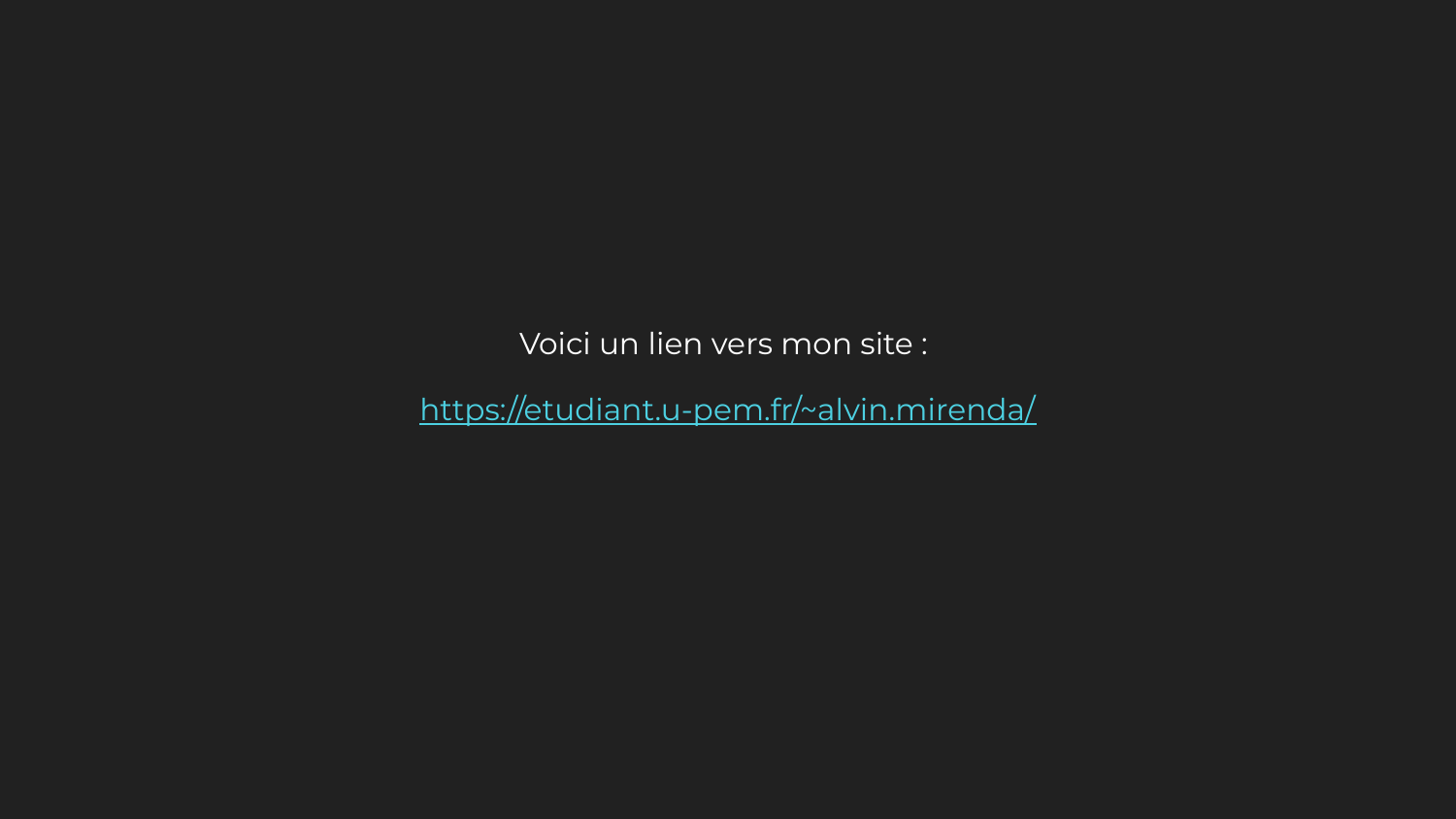

Voici un lien vers mon site :
https://etudiant.u-pem.fr/~alvin.mirenda/